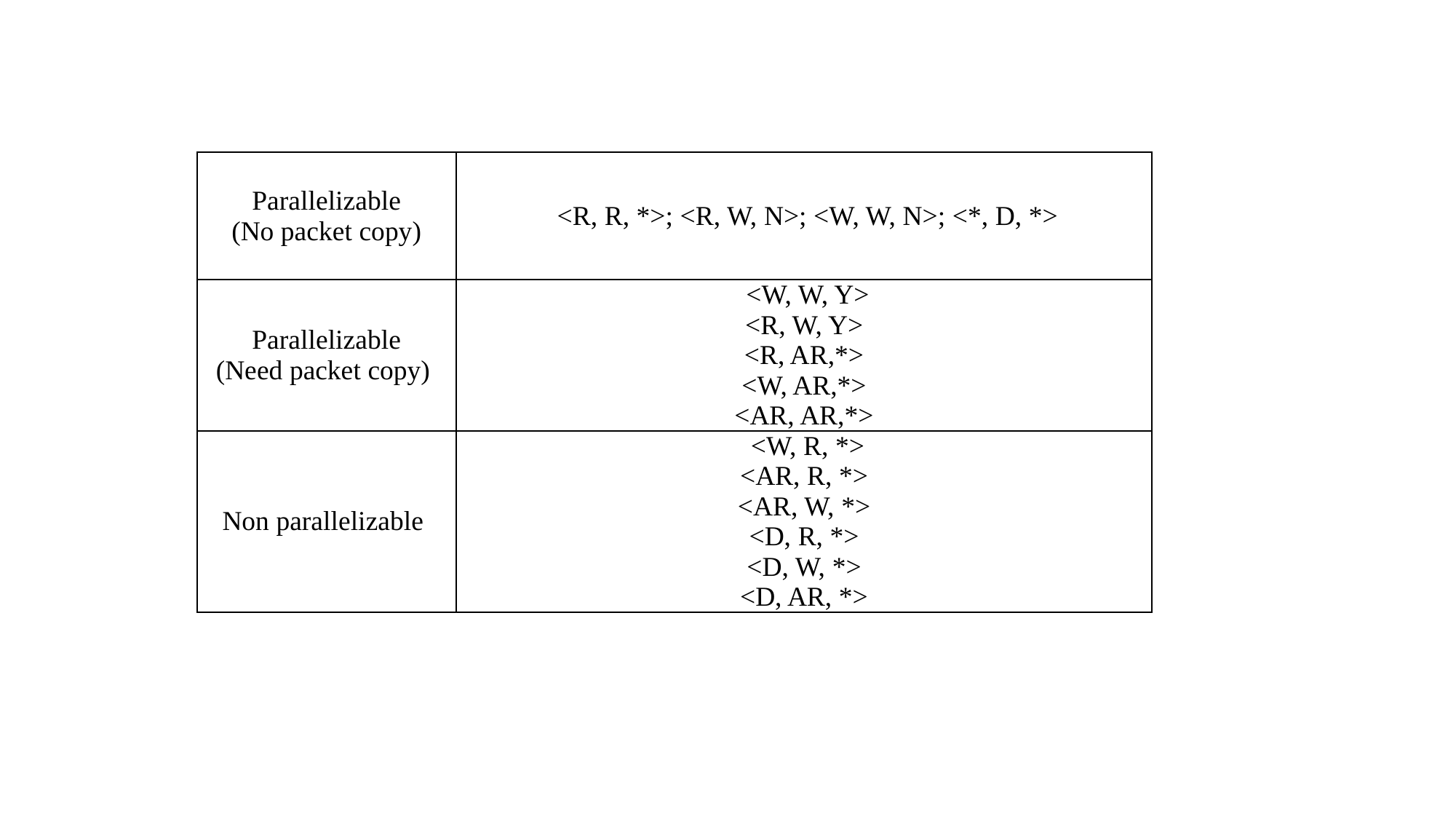

| Parallelizable (No packet copy) | <R, R, \*>; <R, W, N>; <W, W, N>; <\*, D, \*> |
| --- | --- |
| Parallelizable (Need packet copy) | <W, W, Y> <R, W, Y> <R, AR,\*> <W, AR,\*> <AR, AR,\*> |
| Non parallelizable | <W, R, \*> <AR, R, \*> <AR, W, \*> <D, R, \*> <D, W, \*> <D, AR, \*> |